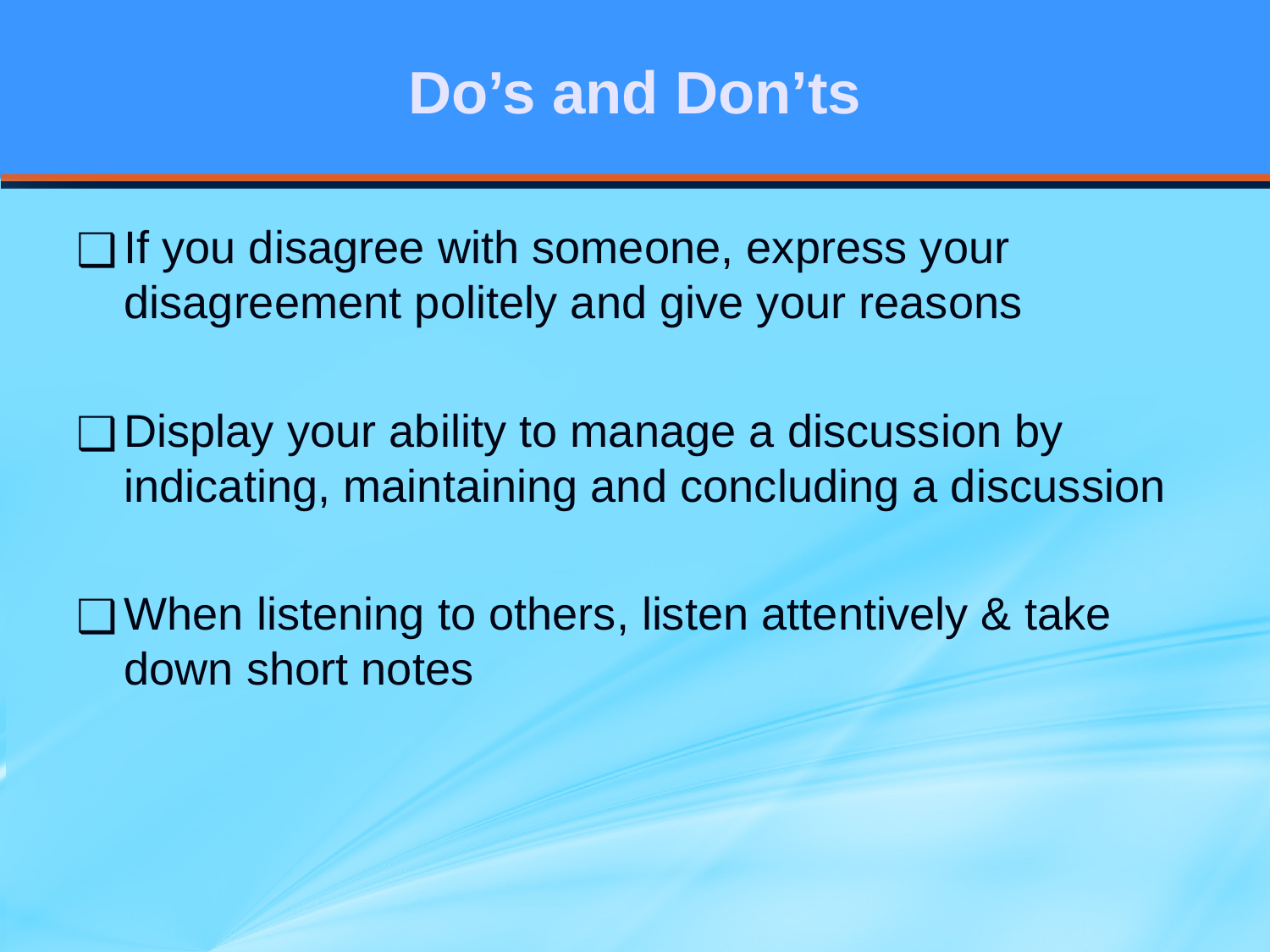

# Do’s and Don’ts
If you disagree with someone, express your disagreement politely and give your reasons

Display your ability to manage a discussion by indicating, maintaining and concluding a discussion

When listening to others, listen attentively & take down short notes